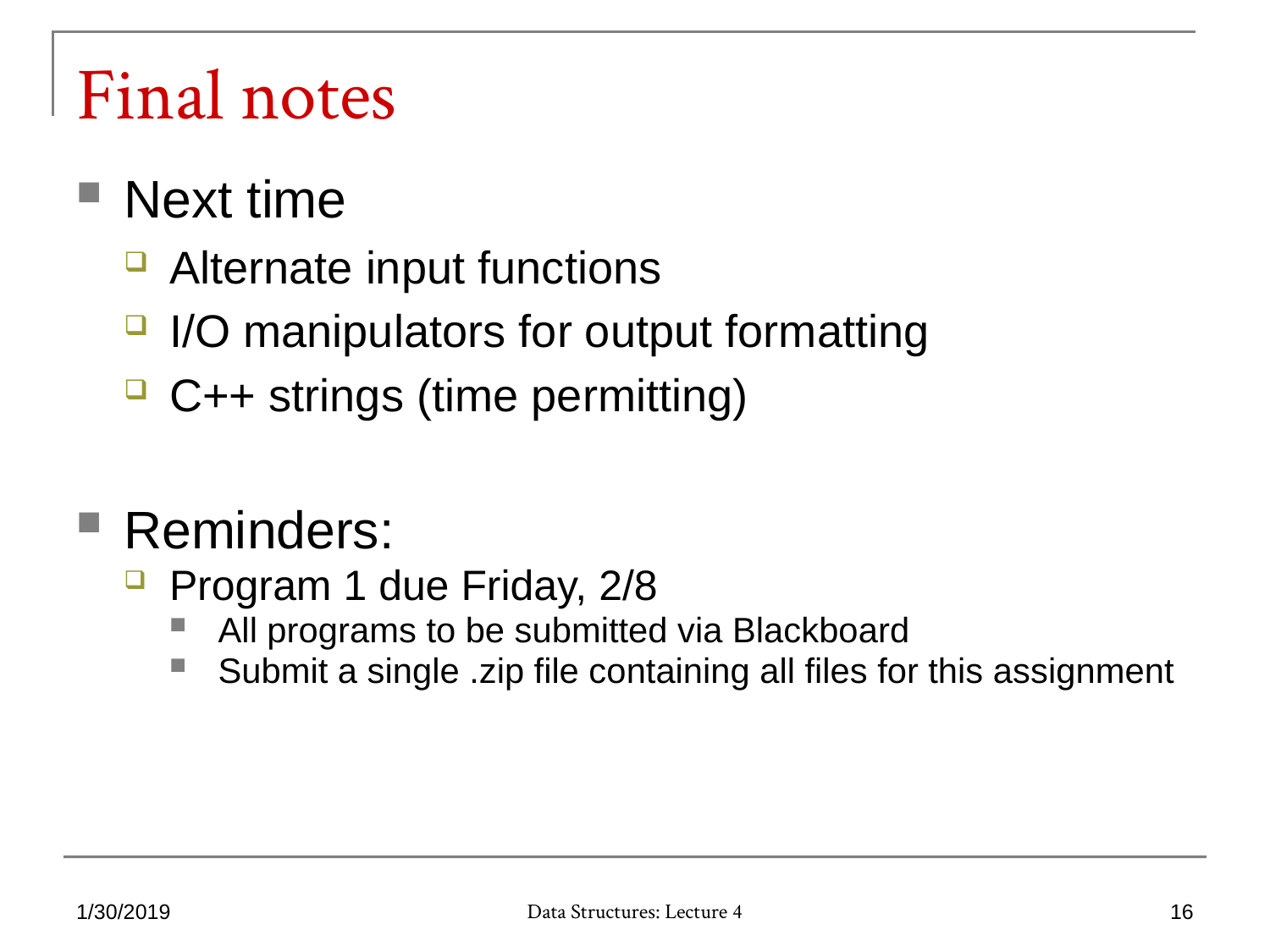

# Final notes
Next time
Alternate input functions
I/O manipulators for output formatting
C++ strings (time permitting)

Reminders:
Program 1 due Friday, 2/8
All programs to be submitted via Blackboard
Submit a single .zip file containing all files for this assignment

1/30/2019
16
Data Structures: Lecture 4